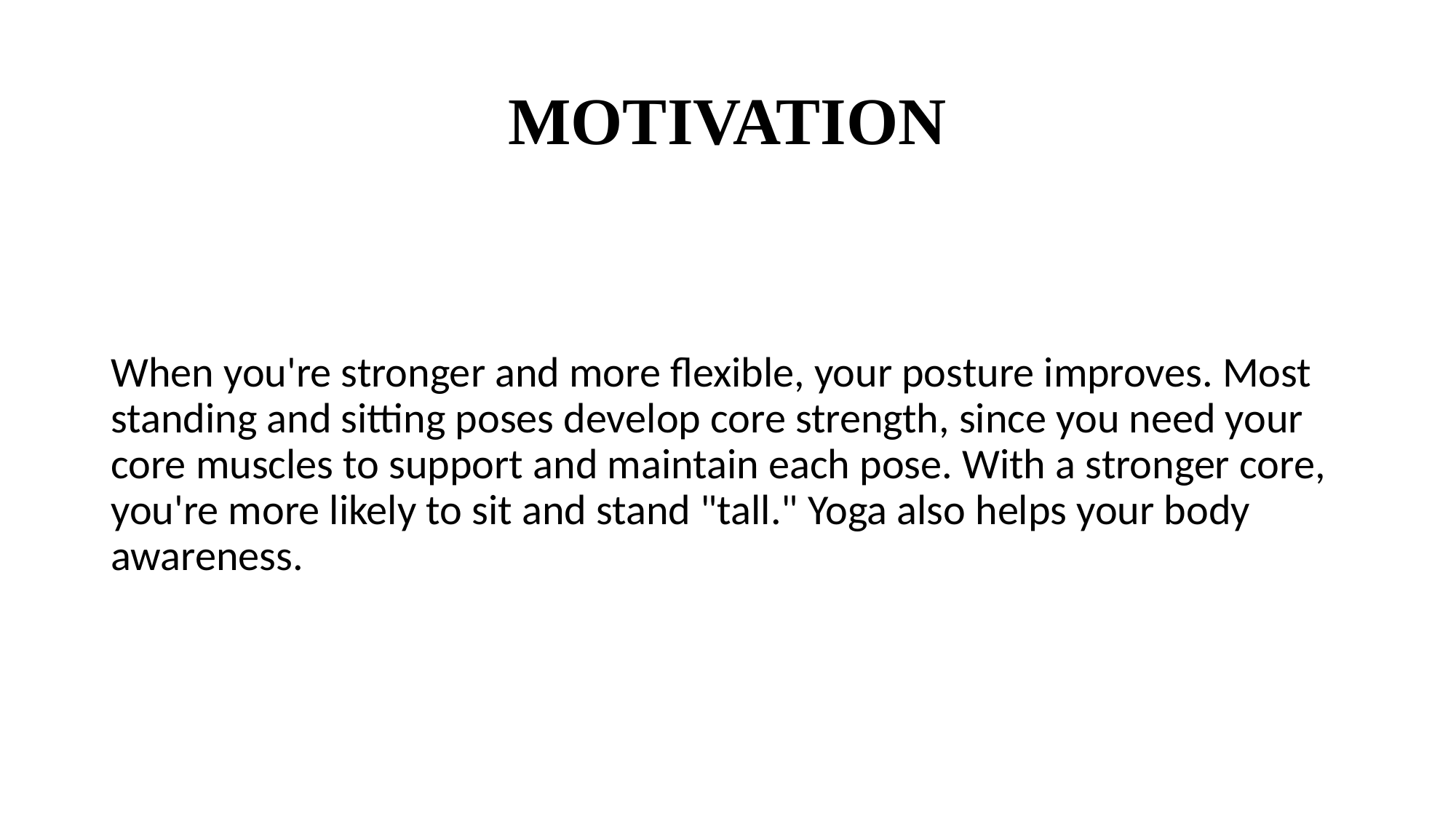

# MOTIVATION

When you're stronger and more flexible, your posture improves. Most standing and sitting poses develop core strength, since you need your core muscles to support and maintain each pose. With a stronger core, you're more likely to sit and stand "tall." Yoga also helps your body awareness.